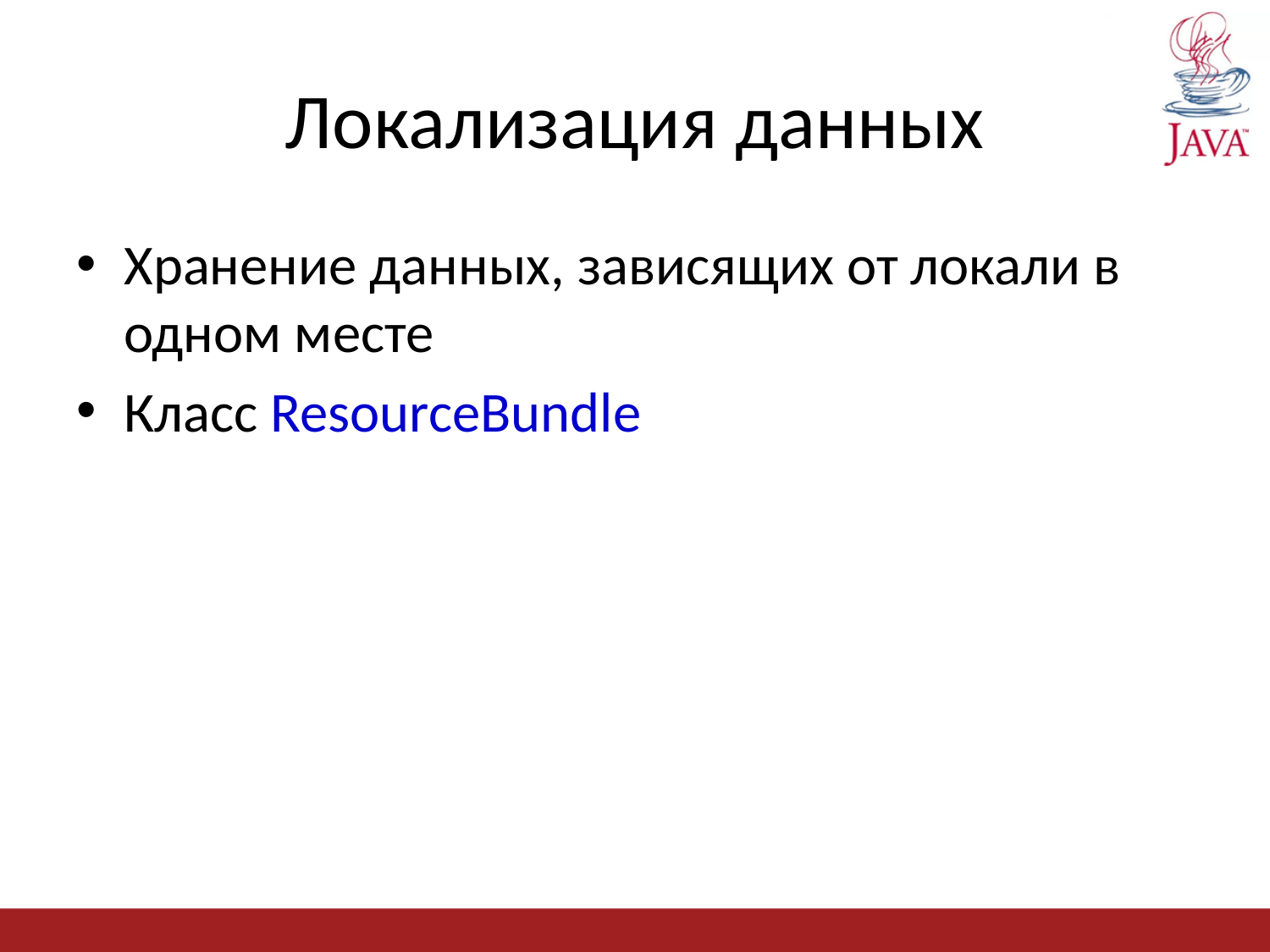

# Локализация данных
Хранение данных, зависящих от локали в одном месте
Класс ResourceBundle